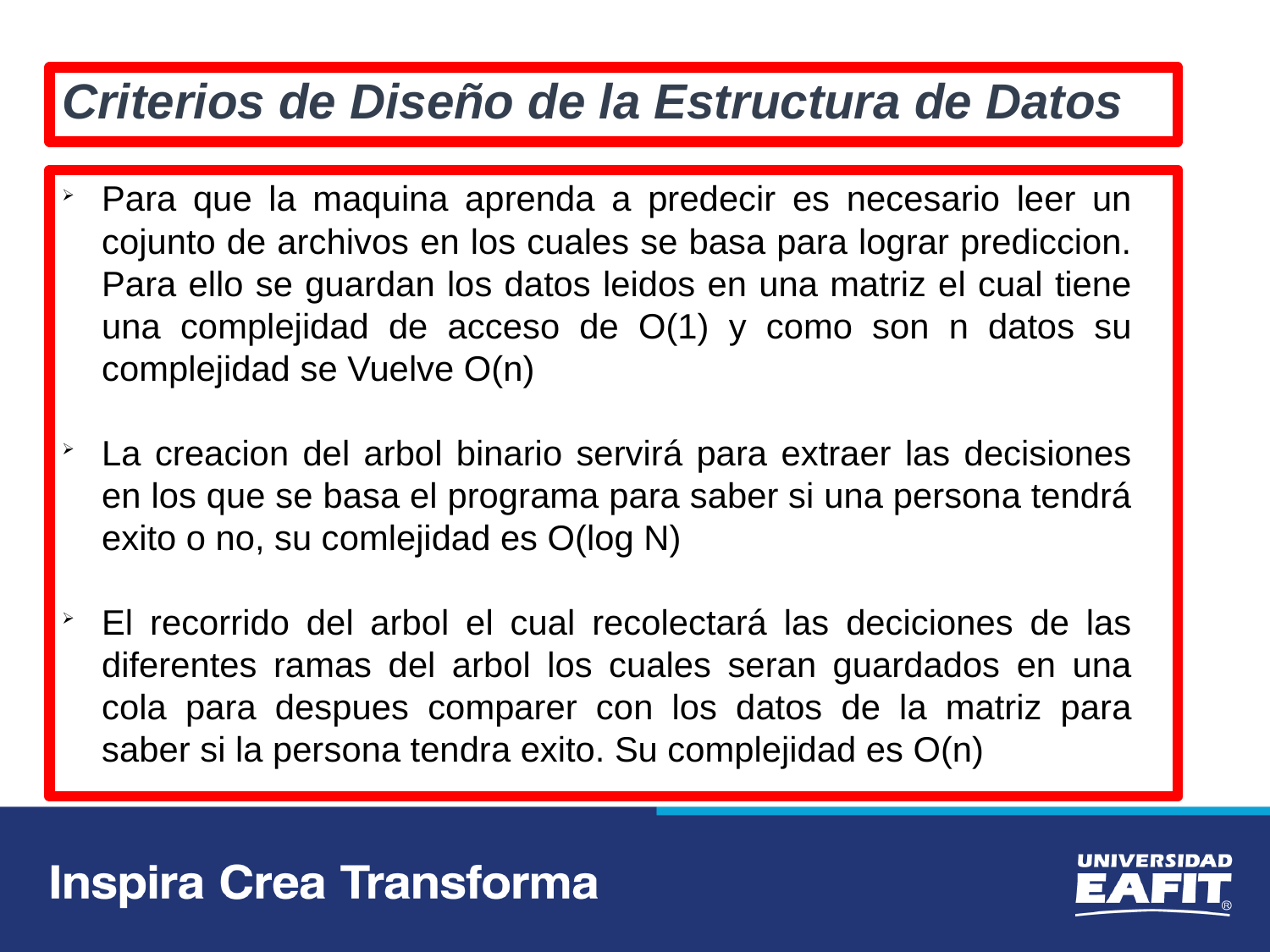

Criterios de Diseño de la Estructura de Datos

Para que la maquina aprenda a predecir es necesario leer un cojunto de archivos en los cuales se basa para lograr prediccion. Para ello se guardan los datos leidos en una matriz el cual tiene una complejidad de acceso de O(1) y como son n datos su complejidad se Vuelve O(n)

La creacion del arbol binario servirá para extraer las decisiones en los que se basa el programa para saber si una persona tendrá exito o no, su comlejidad es O(log N)

El recorrido del arbol el cual recolectará las deciciones de las diferentes ramas del arbol los cuales seran guardados en una cola para despues comparer con los datos de la matriz para saber si la persona tendra exito. Su complejidad es O(n)